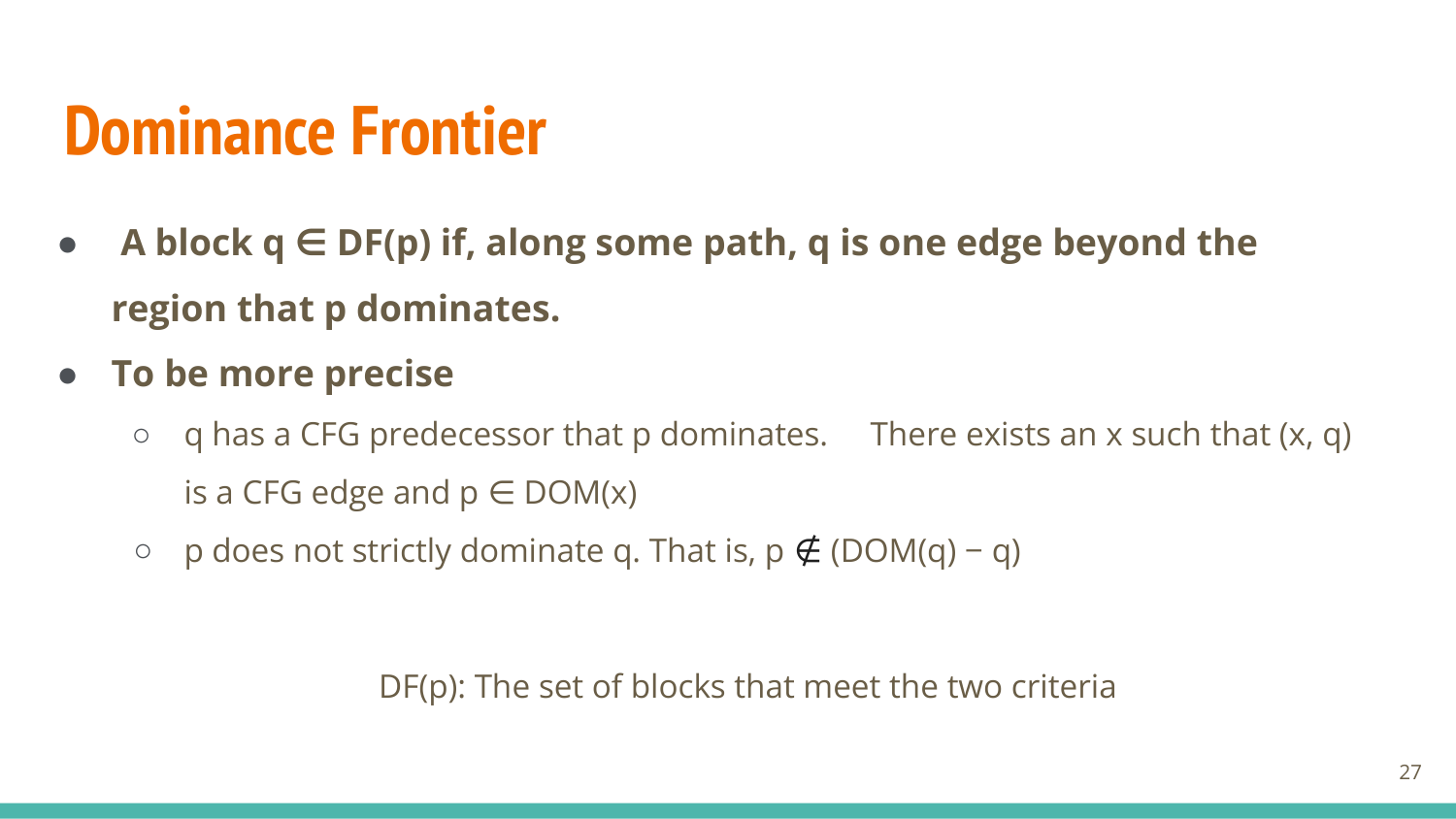

# Dominance Frontier
 A block q ∈ DF(p) if, along some path, q is one edge beyond the region that p dominates.
To be more precise
q has a CFG predecessor that p dominates.     There exists an x such that (x, q) is a CFG edge and p ∈ DOM(x)
p does not strictly dominate q. That is, p ∉ (DOM(q) − q)

DF(p): The set of blocks that meet the two criteria
27